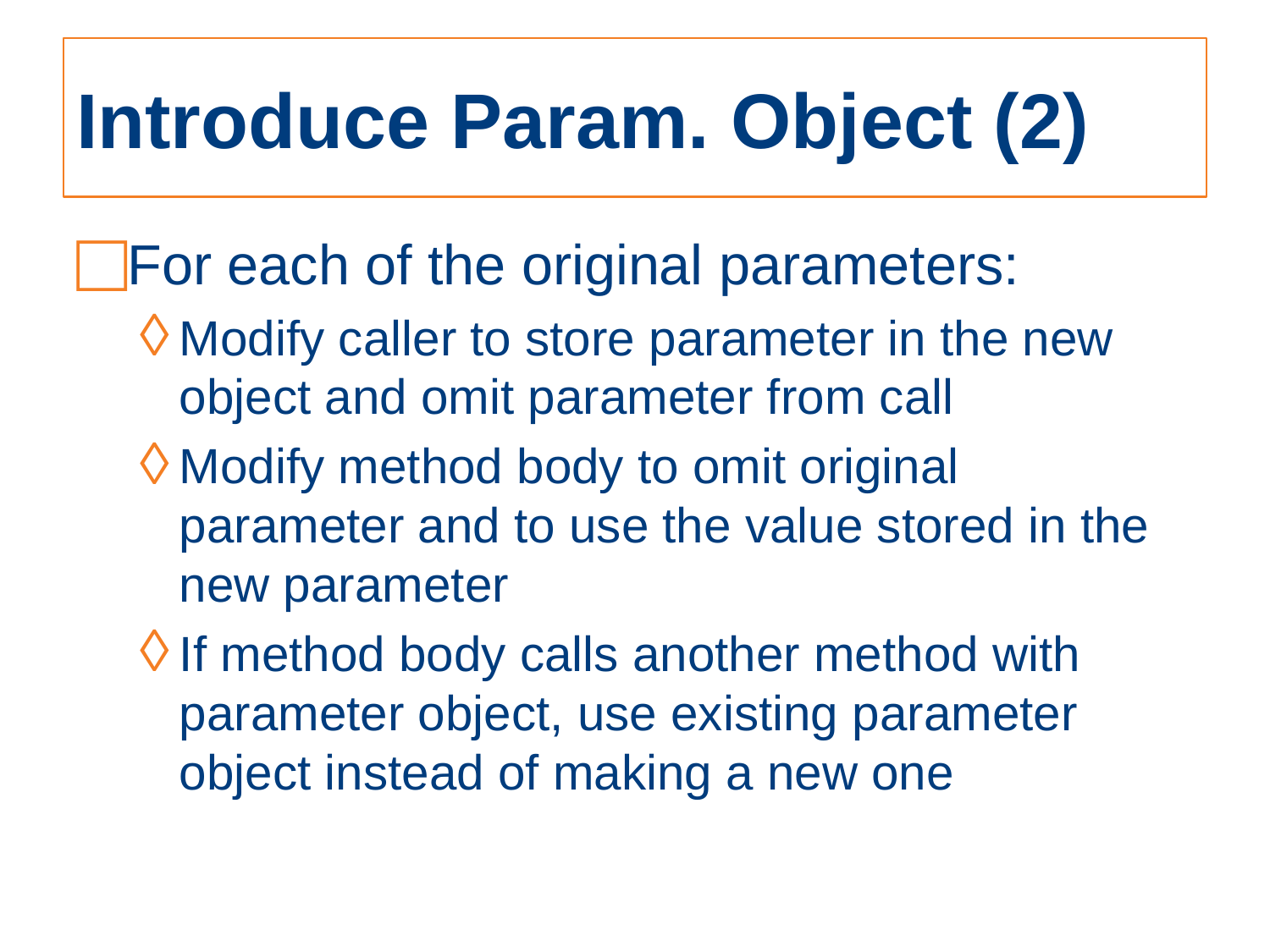

# Introduce Param. Object (2)
For each of the original parameters:
Modify caller to store parameter in the new object and omit parameter from call
Modify method body to omit original parameter and to use the value stored in the new parameter
If method body calls another method with parameter object, use existing parameter object instead of making a new one